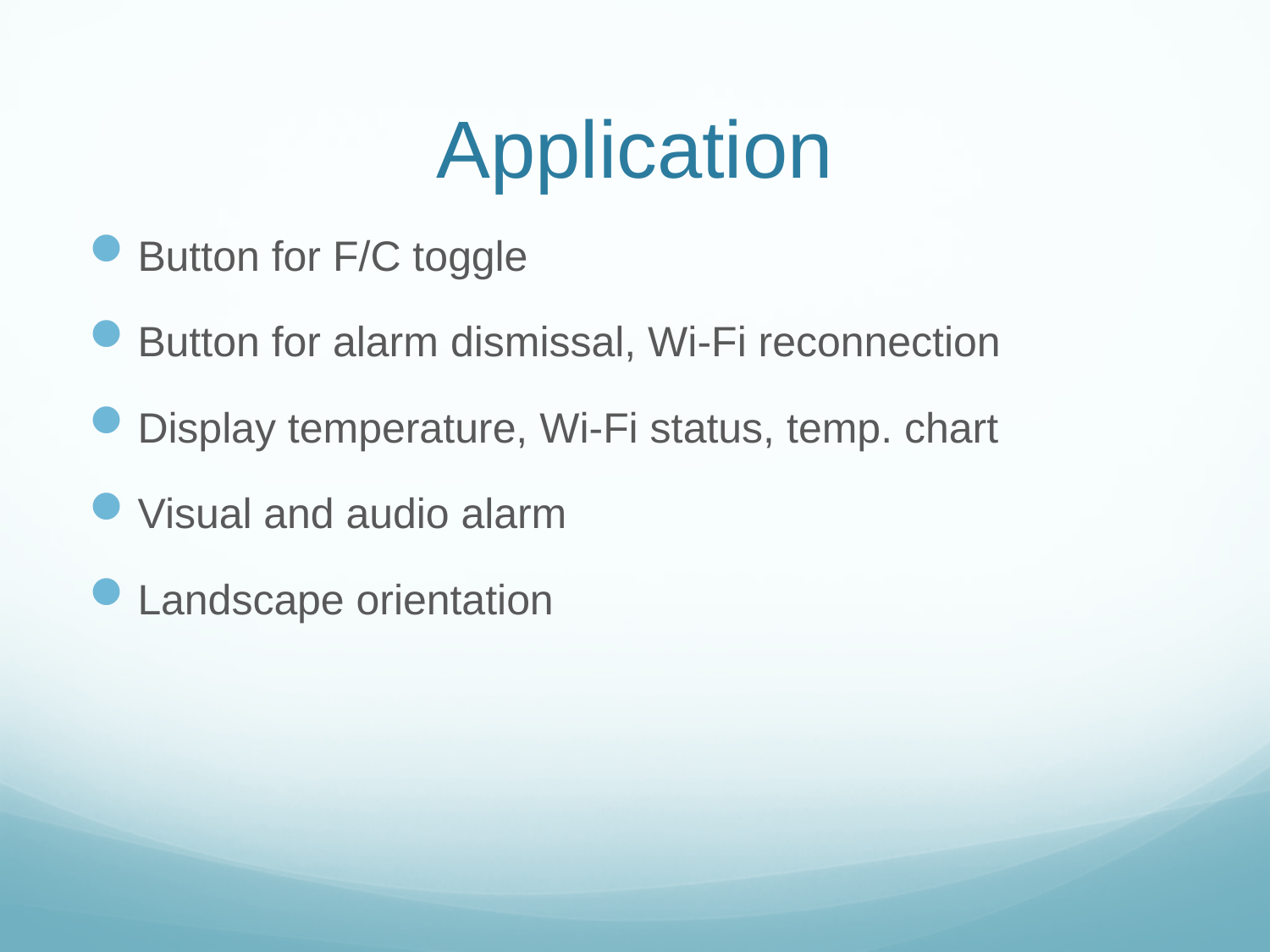

# Application
Button for F/C toggle
Button for alarm dismissal, Wi-Fi reconnection
Display temperature, Wi-Fi status, temp. chart
Visual and audio alarm
Landscape orientation